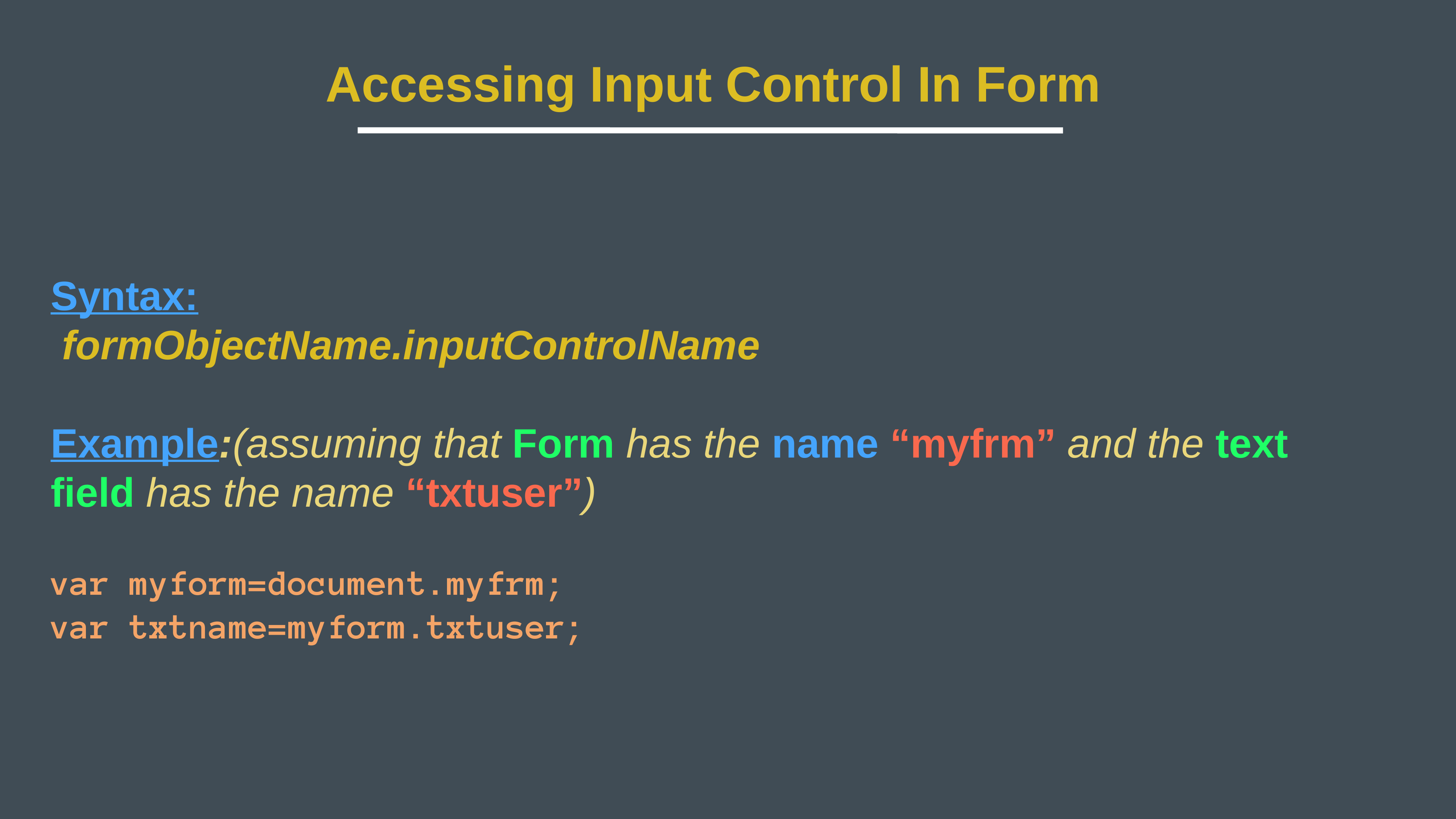

Accessing Input Control In Form

Syntax:
 formObjectName.inputControlName

Example:(assuming that Form has the name “myfrm” and the text field has the name “txtuser”)

var myform=document.myfrm;
var txtname=myform.txtuser;